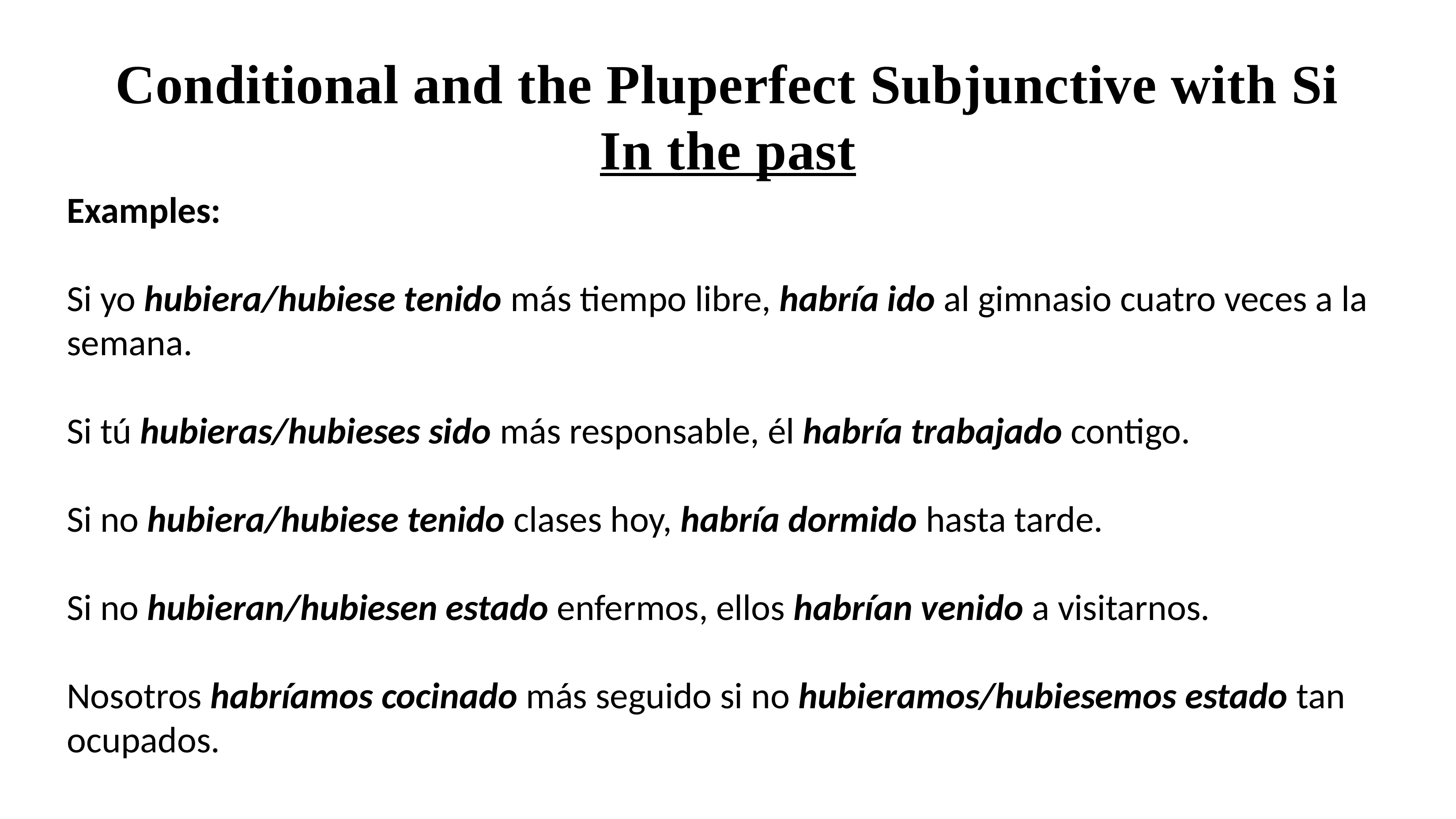

Conditional and the Pluperfect Subjunctive with Si
In the past
Examples:

Si yo hubiera/hubiese tenido más tiempo libre, habría ido al gimnasio cuatro veces a la semana.

Si tú hubieras/hubieses sido más responsable, él habría trabajado contigo.

Si no hubiera/hubiese tenido clases hoy, habría dormido hasta tarde.

Si no hubieran/hubiesen estado enfermos, ellos habrían venido a visitarnos.

Nosotros habríamos cocinado más seguido si no hubieramos/hubiesemos estado tan ocupados.